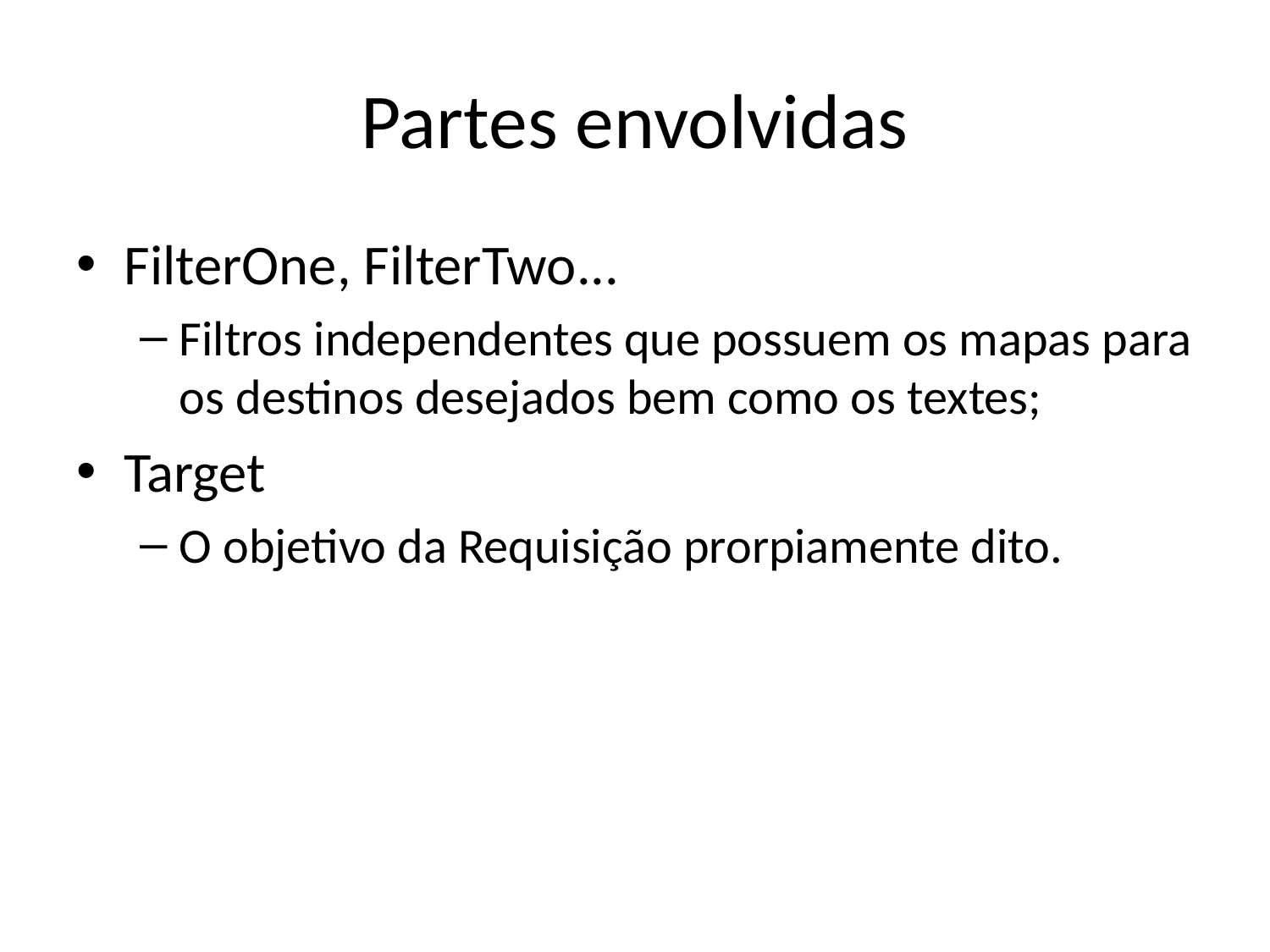

# Partes envolvidas
FilterOne, FilterTwo...
Filtros independentes que possuem os mapas para os destinos desejados bem como os textes;
Target
O objetivo da Requisição prorpiamente dito.